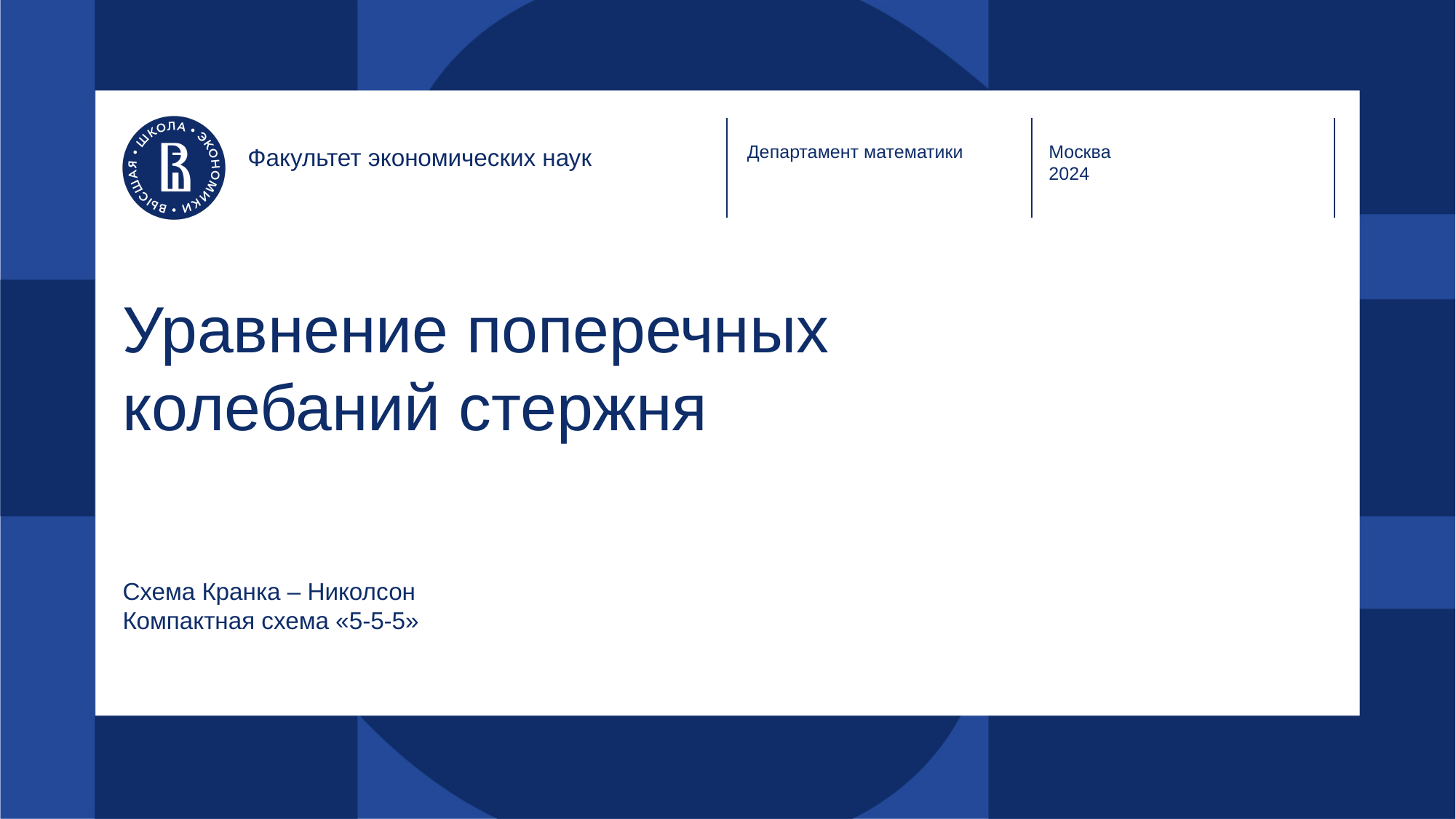

Департамент математики
Москва
2024
Факультет экономических наук
# Уравнение поперечных колебаний стержня
Схема Кранка – Николсон
Компактная схема «5-5-5»